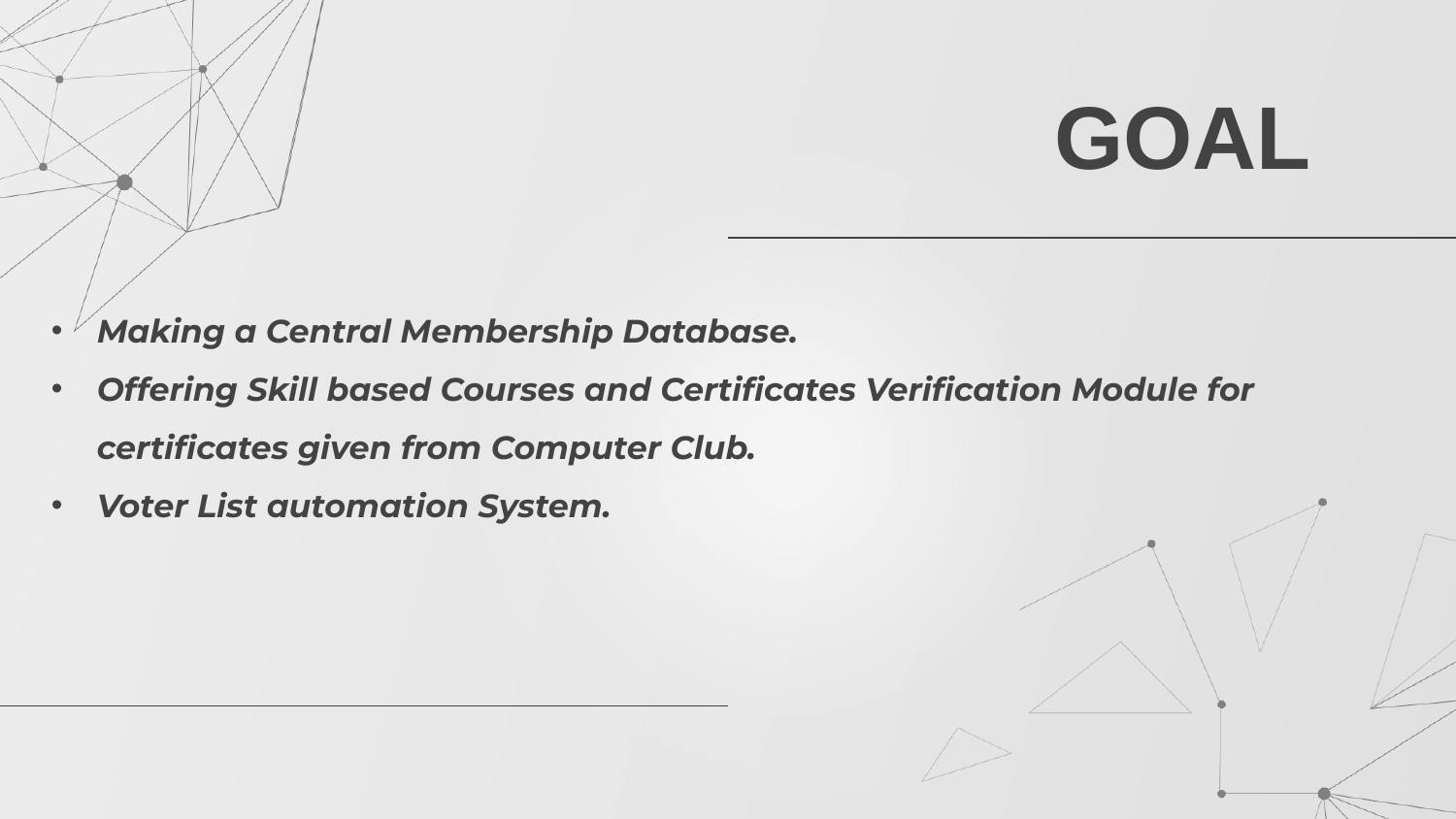

# GOAL
Making a Central Membership Database.
Offering Skill based Courses and Certificates Verification Module for certificates given from Computer Club.
Voter List automation System.